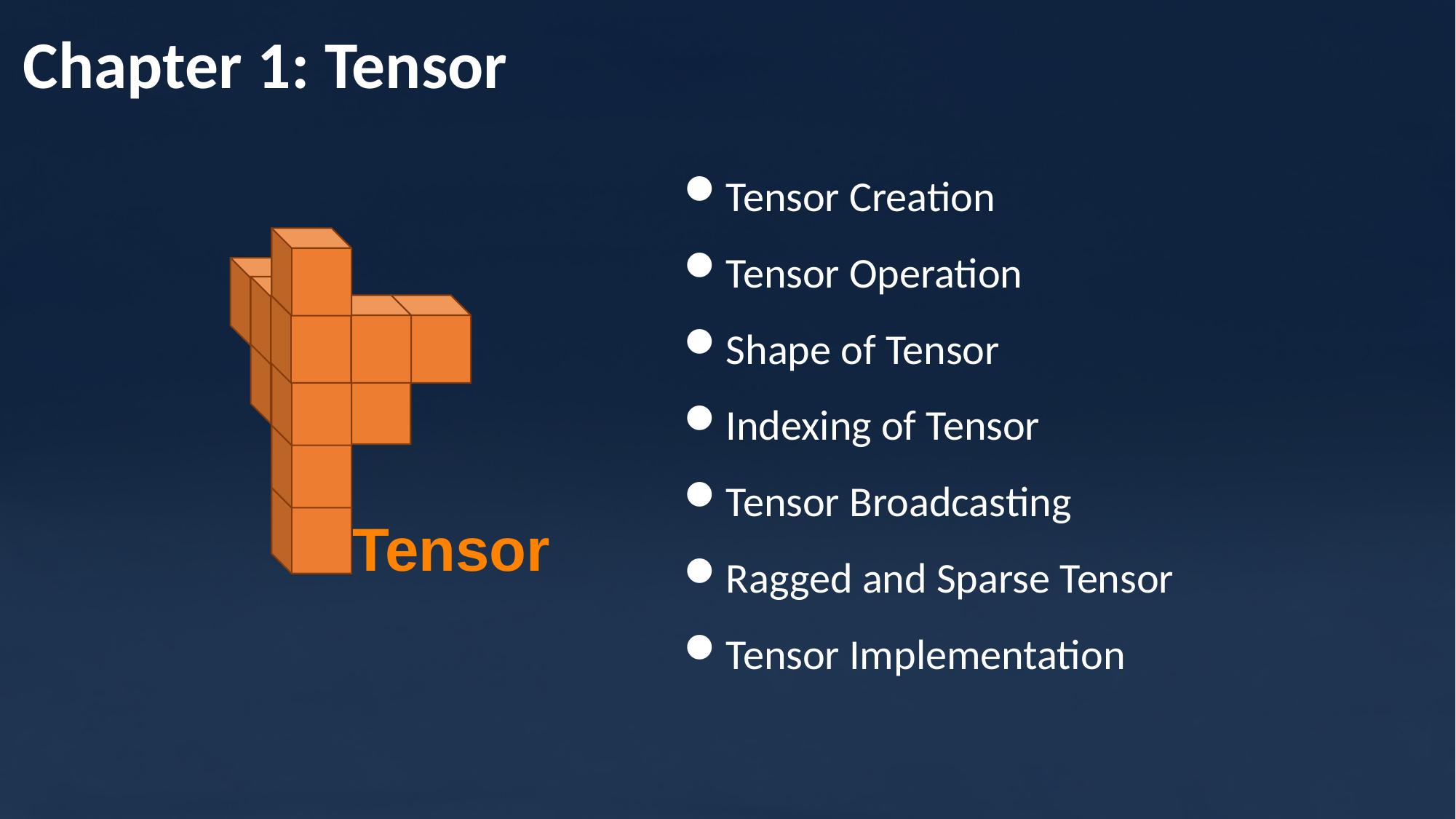

# Chapter 1: Tensor
Tensor Creation
Tensor Operation
Shape of Tensor
Indexing of Tensor
Tensor Broadcasting
Ragged and Sparse Tensor
Tensor Implementation

Tensor